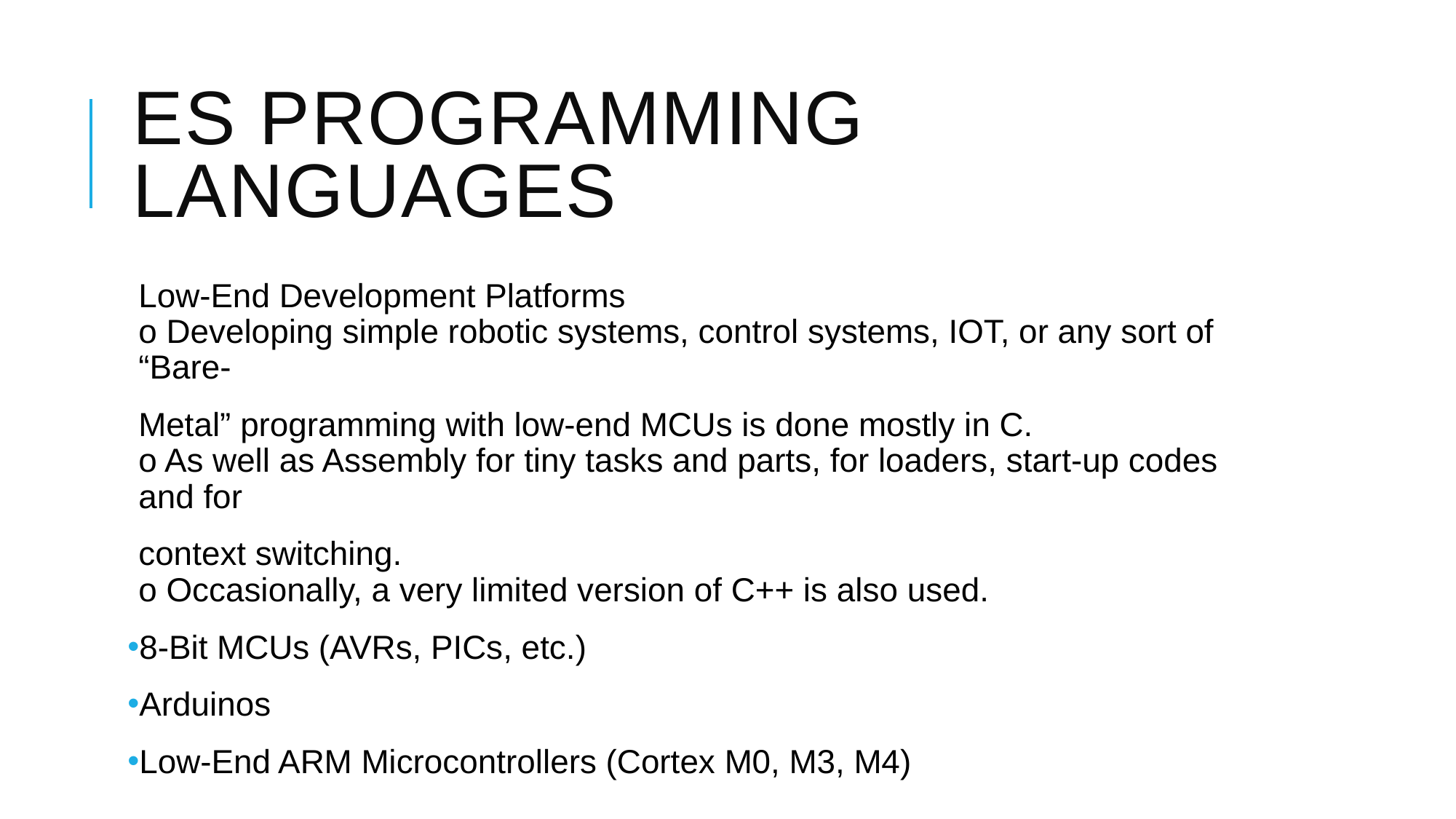

# ES Programming Languages
Low-End Development Platforms
o Developing simple robotic systems, control systems, IOT, or any sort of “Bare-
Metal” programming with low-end MCUs is done mostly in C.
o As well as Assembly for tiny tasks and parts, for loaders, start-up codes and for
context switching.
o Occasionally, a very limited version of C++ is also used.
8-Bit MCUs (AVRs, PICs, etc.)
Arduinos
Low-End ARM Microcontrollers (Cortex M0, M3, M4)